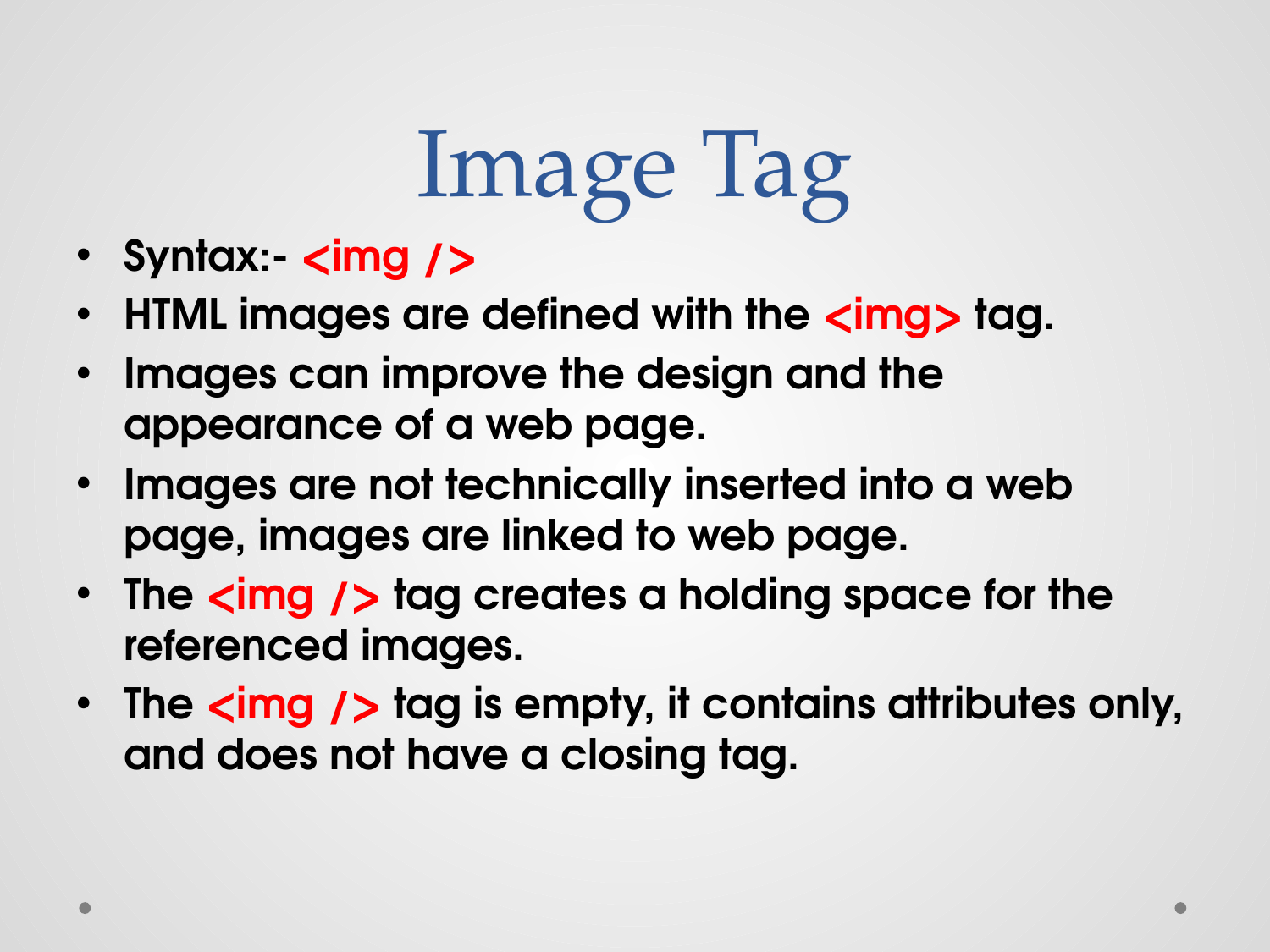

# Image Tag
Syntax:- <img />
HTML images are defined with the <img> tag.
Images can improve the design and the appearance of a web page.
Images are not technically inserted into a web page, images are linked to web page.
The <img /> tag creates a holding space for the referenced images.
The <img /> tag is empty, it contains attributes only, and does not have a closing tag.